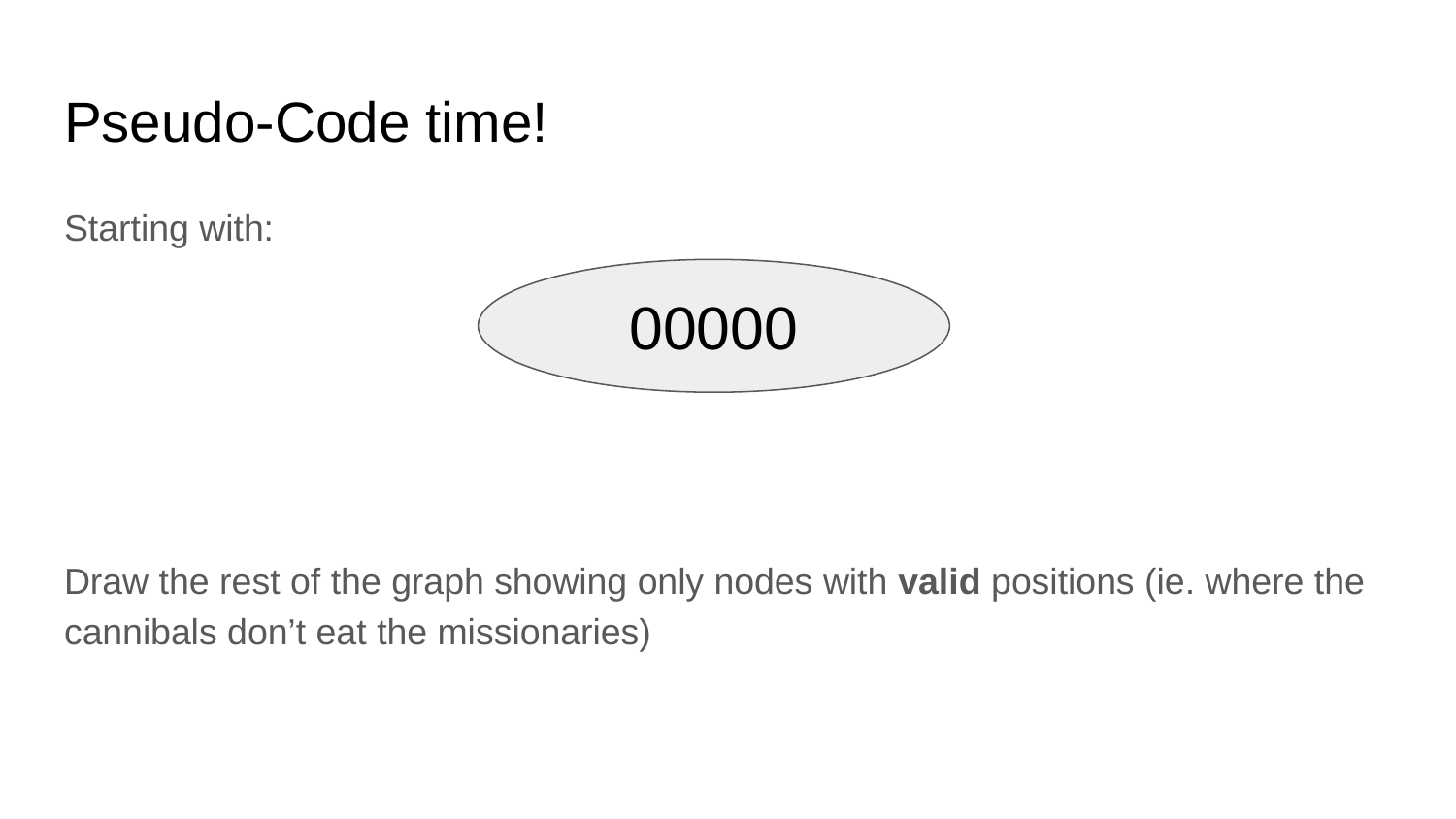

# Pseudo-Code time!
Starting with:

Draw the rest of the graph showing only nodes with valid positions (ie. where the cannibals don’t eat the missionaries)
00000